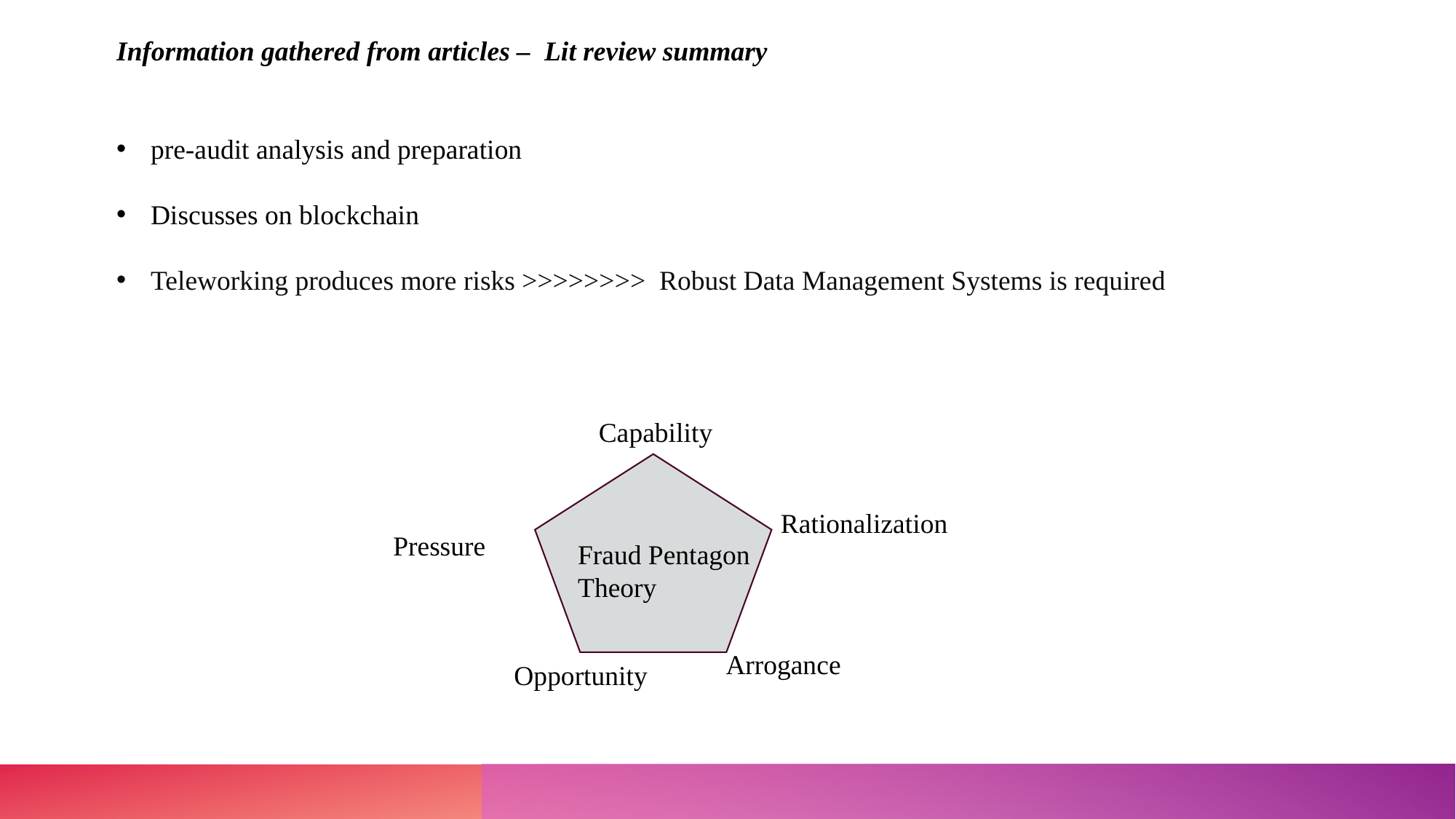

Information gathered from articles –  Lit review summary

pre-audit analysis and preparation

Discusses on blockchain

Teleworking produces more risks >>>>>>>>  Robust Data Management Systems is required

Capability

Fraud Pentagon
Theory
Rationalization
Pressure
Arrogance
Opportunity